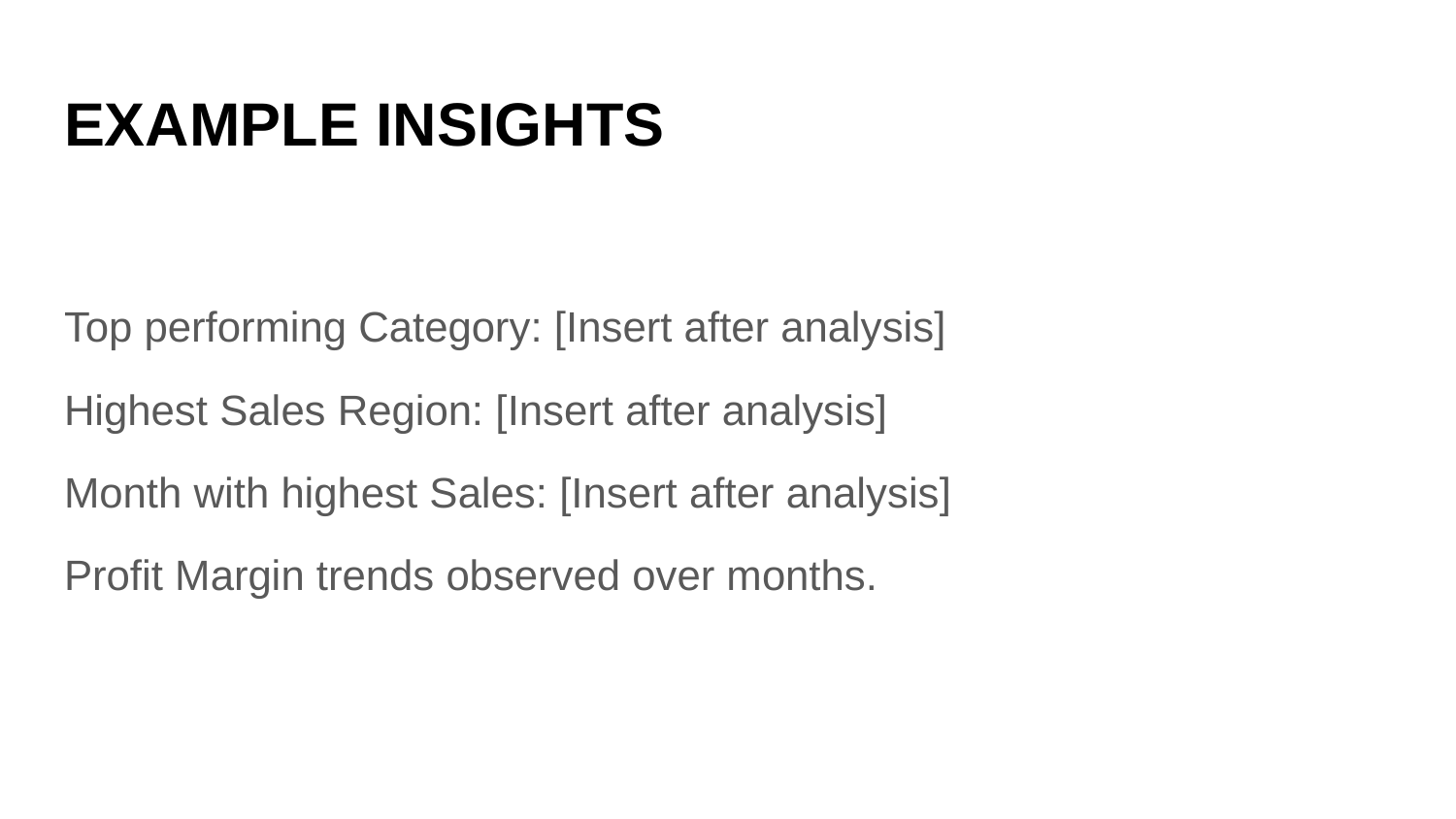

# EXAMPLE INSIGHTS
Top performing Category: [Insert after analysis]
Highest Sales Region: [Insert after analysis]
Month with highest Sales: [Insert after analysis]
Profit Margin trends observed over months.